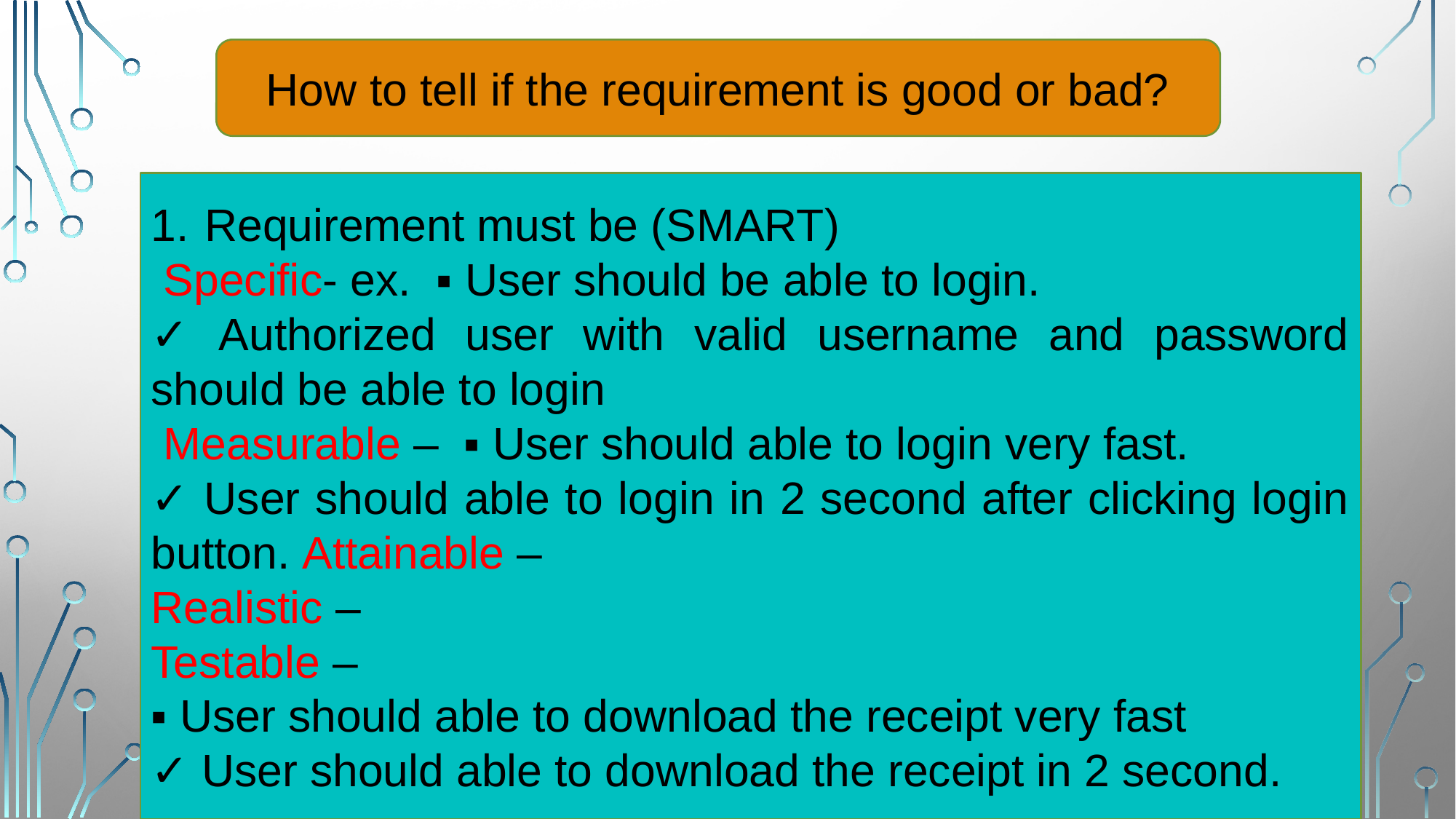

How to tell if the requirement is good or bad?
 Requirement must be (SMART)
 Speciﬁc- ex.  ▪ User should be able to login.
✓ Authorized user with valid username and password should be able to login
 Measurable –  ▪ User should able to login very fast.
✓ User should able to login in 2 second after clicking login button. Attainable –
Realistic –
Testable –
▪ User should able to download the receipt very fast
✓ User should able to download the receipt in 2 second.